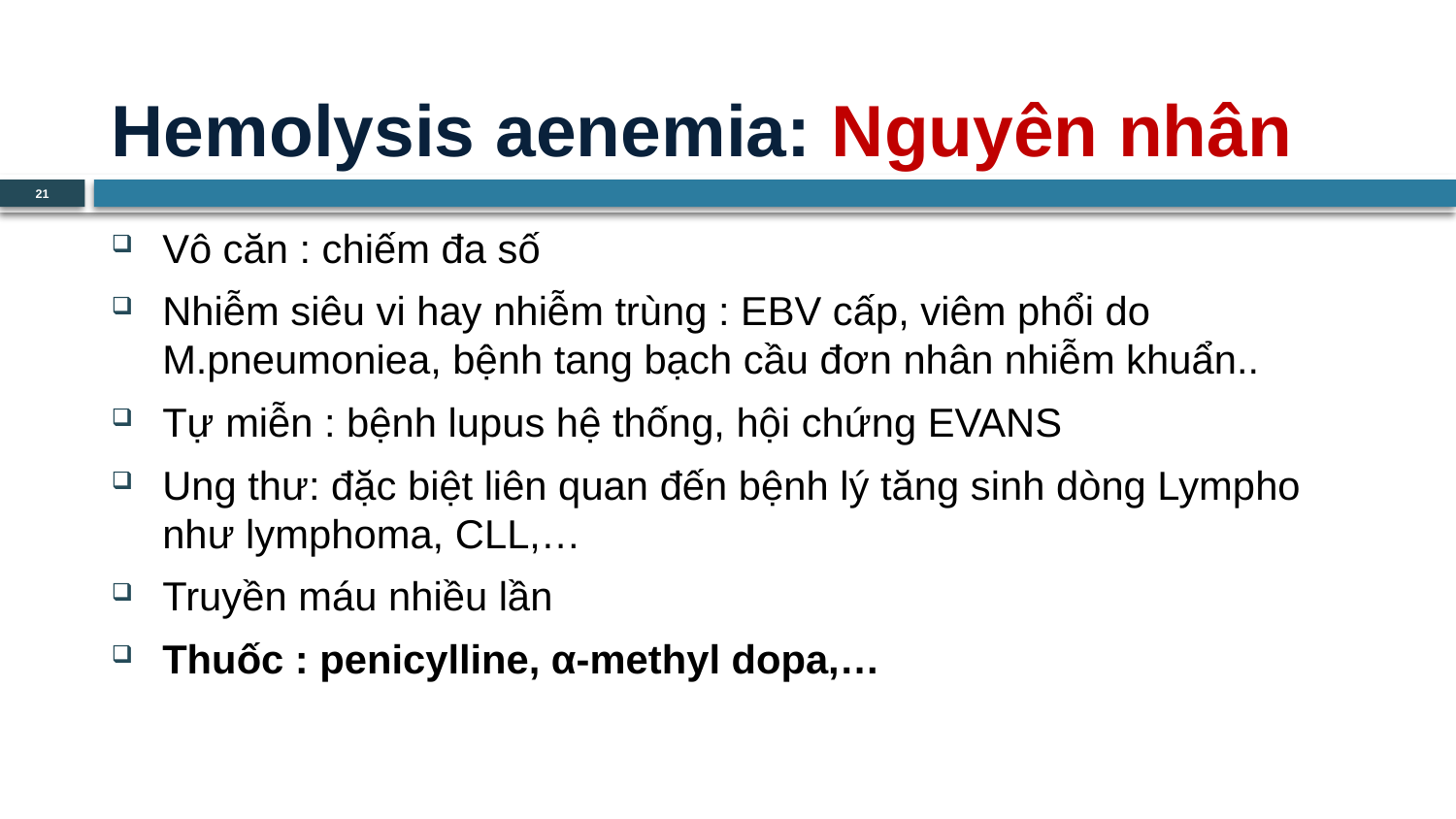

# Hemolysis aenemia: Nguyên nhân
21
Vô căn : chiếm đa số
Nhiễm siêu vi hay nhiễm trùng : EBV cấp, viêm phổi do M.pneumoniea, bệnh tang bạch cầu đơn nhân nhiễm khuẩn..
Tự miễn : bệnh lupus hệ thống, hội chứng EVANS
Ung thư: đặc biệt liên quan đến bệnh lý tăng sinh dòng Lympho như lymphoma, CLL,…
Truyền máu nhiều lần
Thuốc : penicylline, α-methyl dopa,…